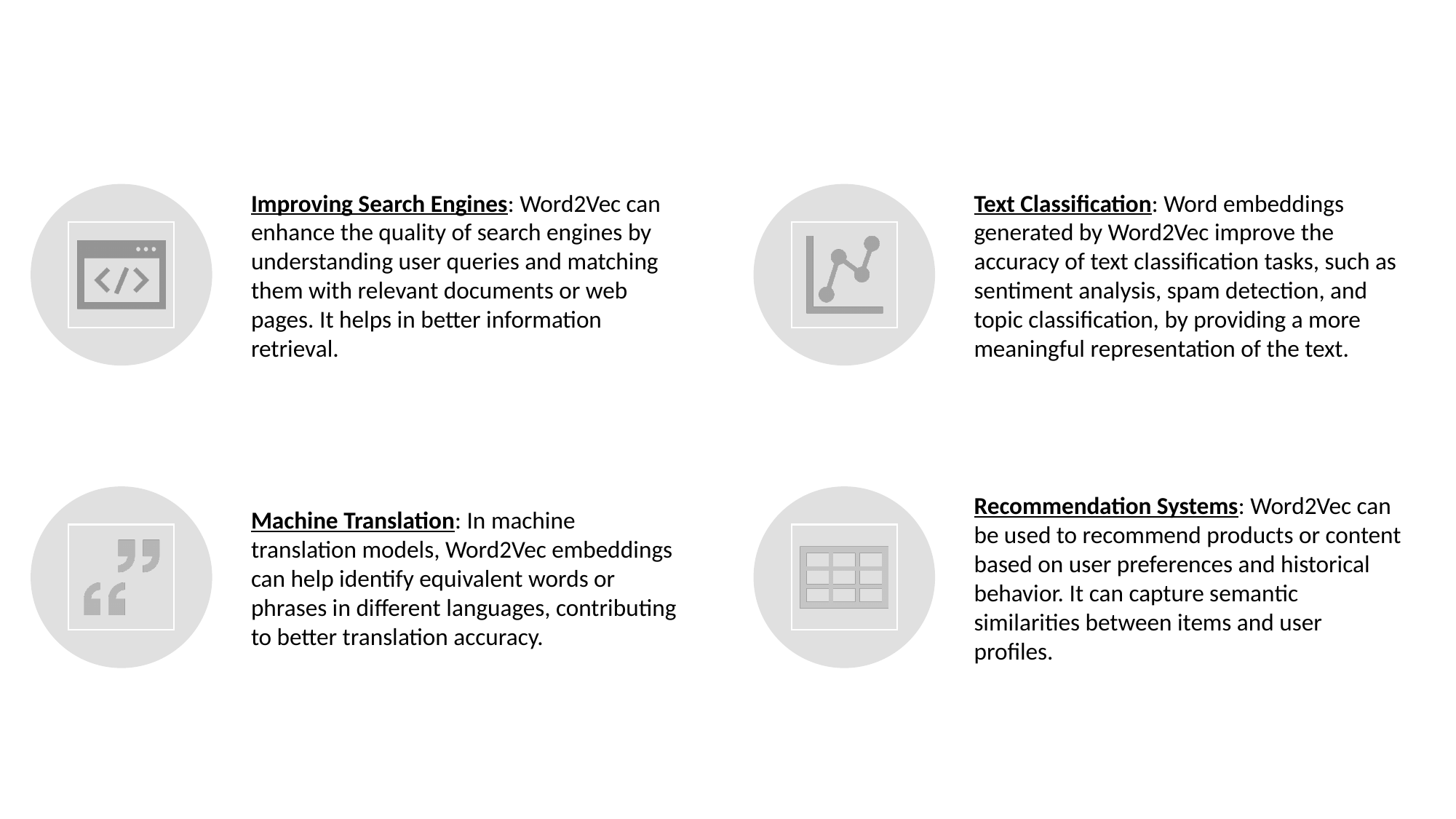

Improving Search Engines: Word2Vec can enhance the quality of search engines by understanding user queries and matching them with relevant documents or web pages. It helps in better information retrieval.
Text Classification: Word embeddings generated by Word2Vec improve the accuracy of text classification tasks, such as sentiment analysis, spam detection, and topic classification, by providing a more meaningful representation of the text.
Machine Translation: In machine translation models, Word2Vec embeddings can help identify equivalent words or phrases in different languages, contributing to better translation accuracy.
Recommendation Systems: Word2Vec can be used to recommend products or content based on user preferences and historical behavior. It can capture semantic similarities between items and user profiles.